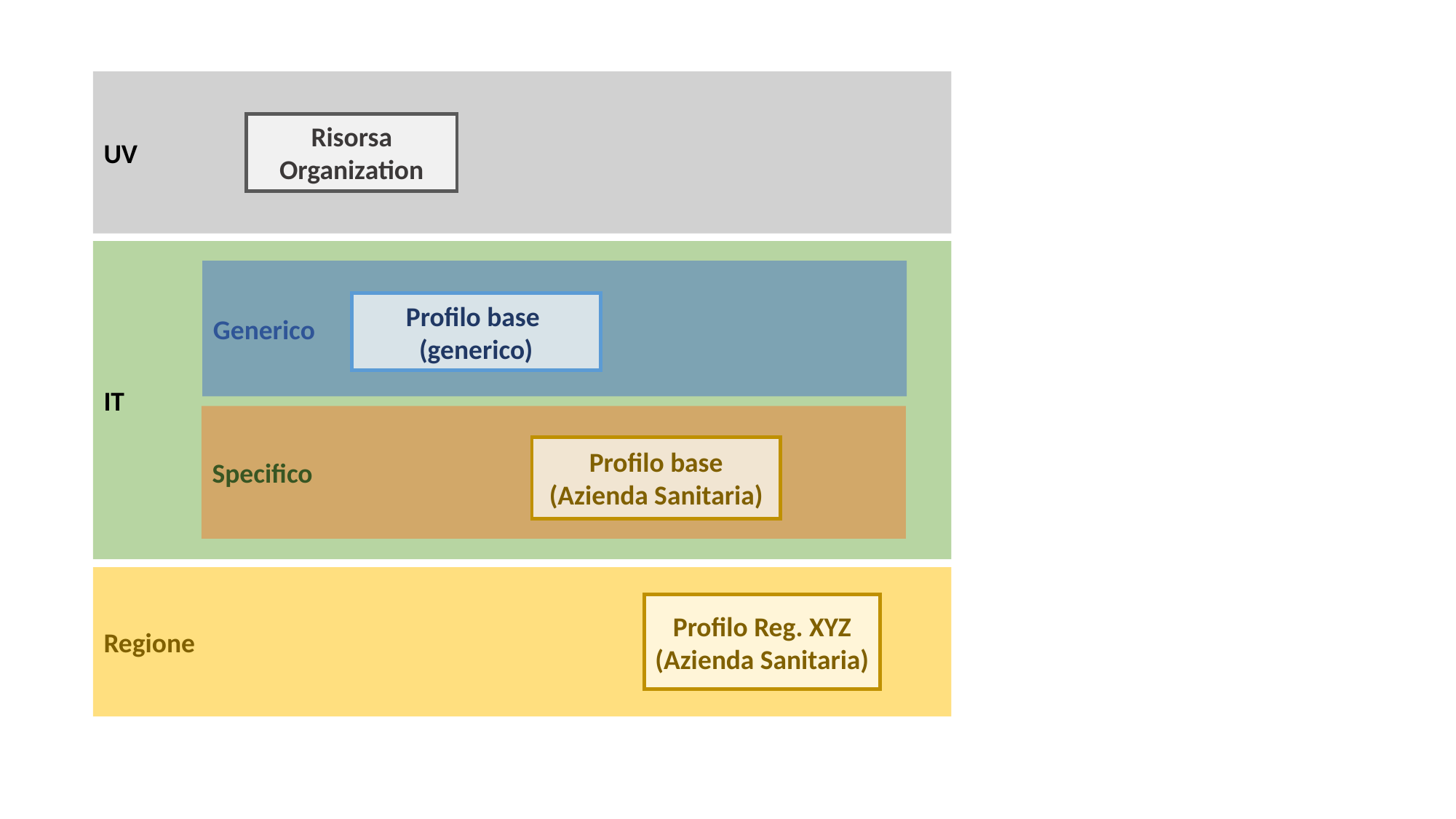

UV
Risorsa
Organization
IT
Generico
Profilo base
(generico)
Specifico
Profilo base
(Azienda Sanitaria)
Regione
Profilo Reg. XYZ
(Azienda Sanitaria)